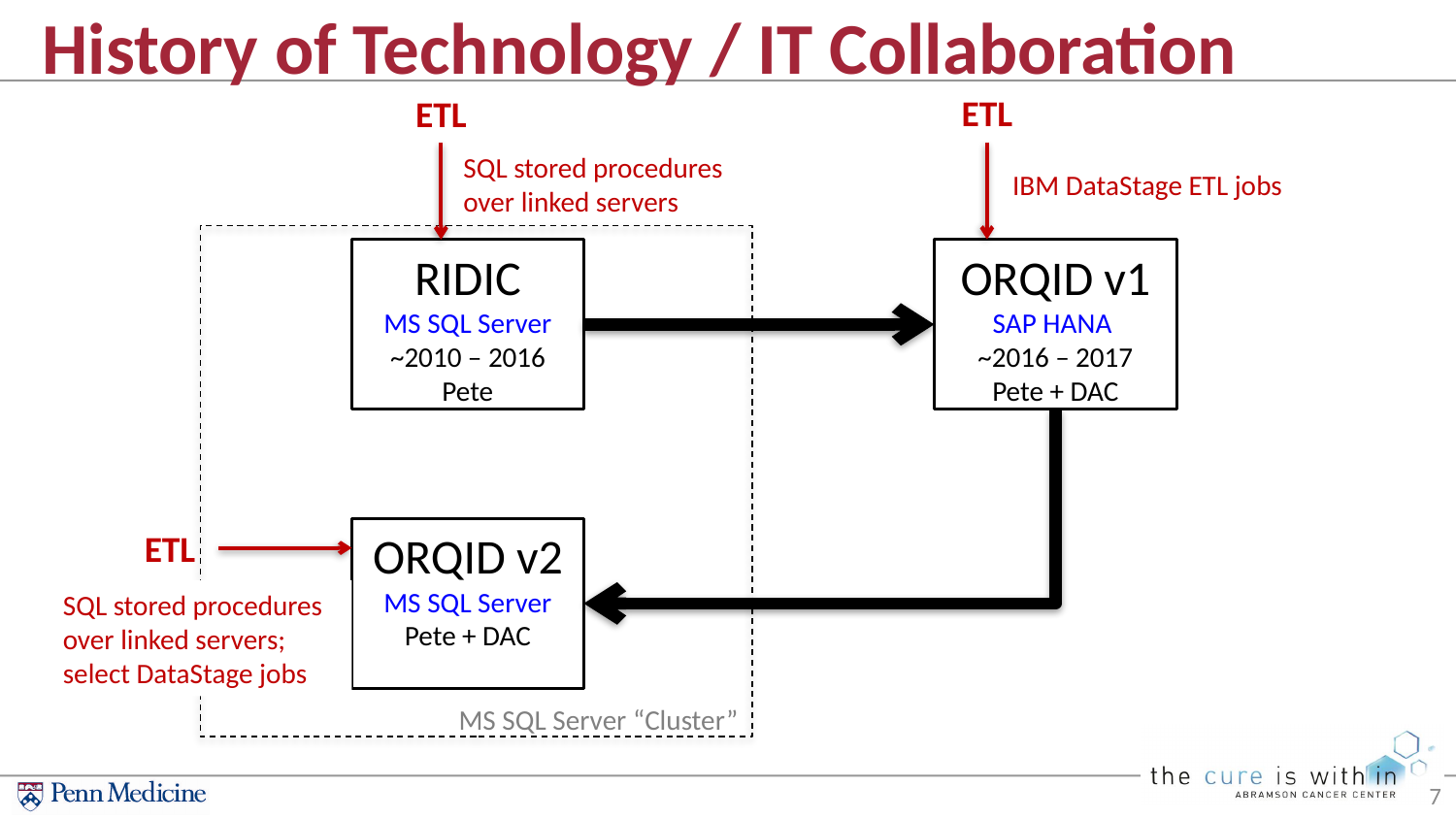

# History of Technology / IT Collaboration
ETL
ETL
SQL stored procedures over linked servers
IBM DataStage ETL jobs

RIDIC
MS SQL Server
~2010 – 2016
Pete
ORQID v1
SAP HANA
~2016 – 2017
Pete + DAC

ETL
ORQID v2
MS SQL Server
Pete + DAC
SQL stored procedures over linked servers;
select DataStage jobs
MS SQL Server “Cluster”
7